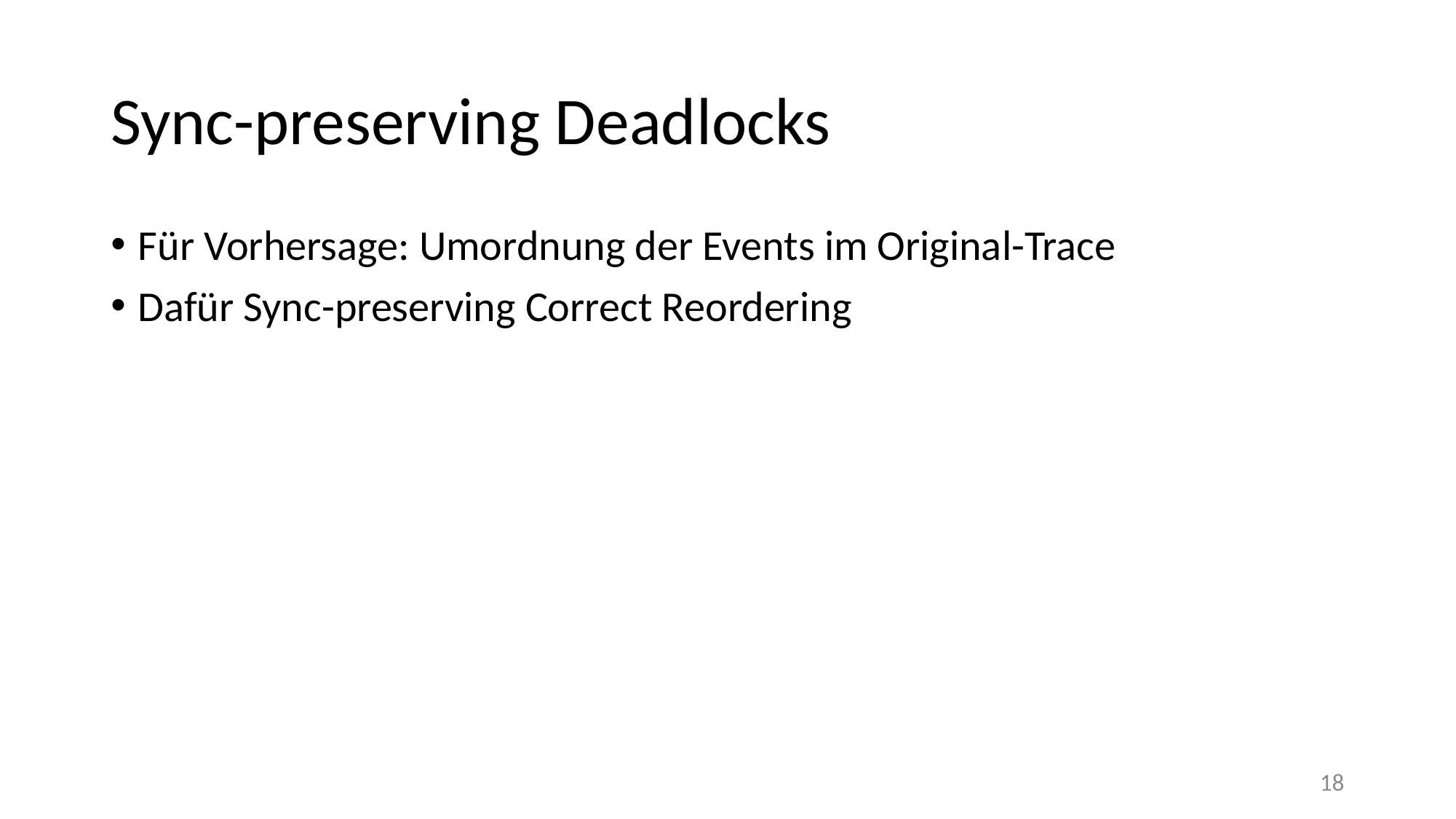

# Sync-preserving Deadlocks
Für Vorhersage: Umordnung der Events im Original-Trace
Dafür Sync-preserving Correct Reordering

18